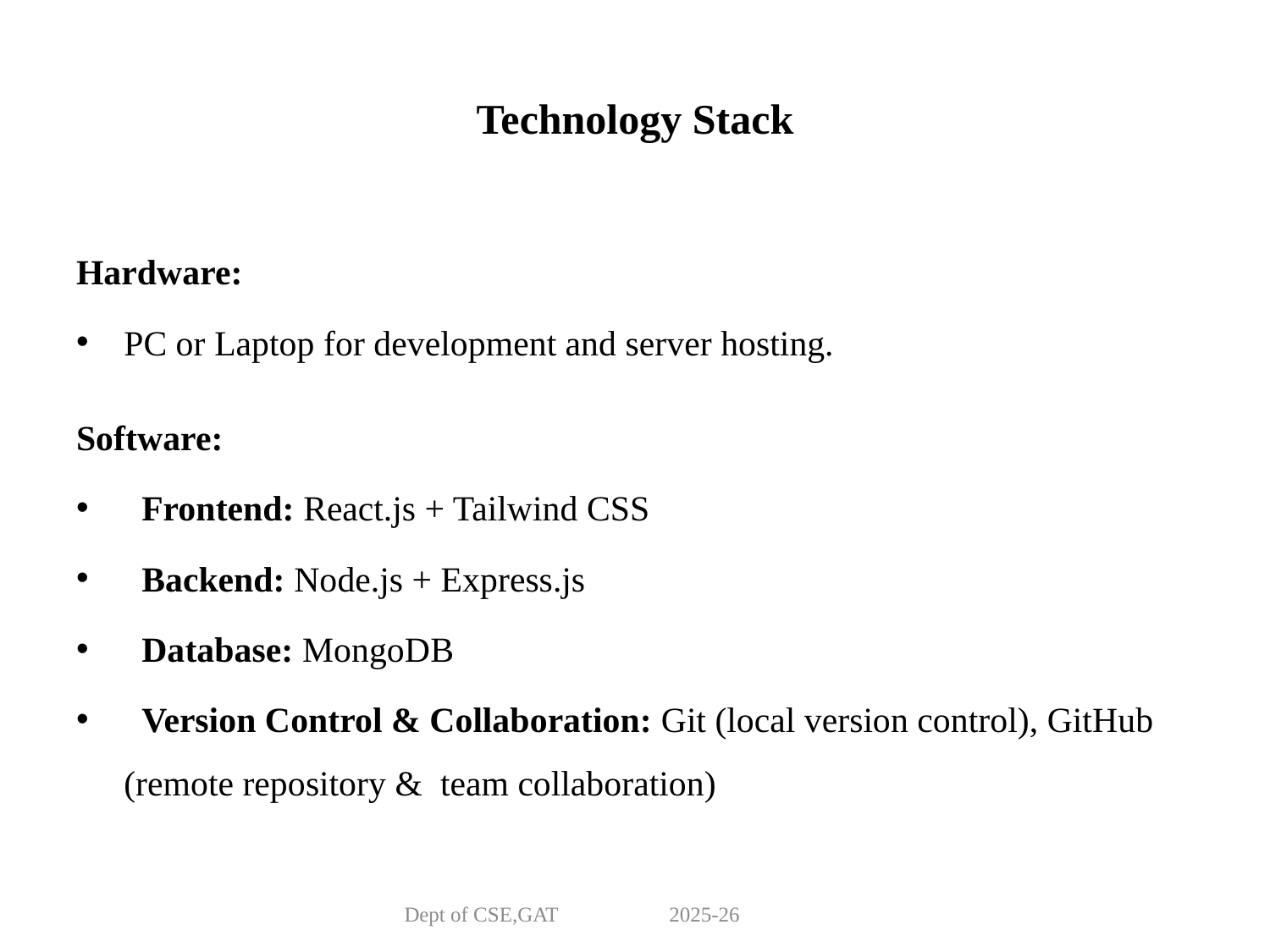

# Technology Stack
Hardware:
PC or Laptop for development and server hosting.

Software:
  Frontend: React.js + Tailwind CSS
  Backend: Node.js + Express.js
  Database: MongoDB
  Version Control & Collaboration: Git (local version control), GitHub    (remote repository &  team collaboration)

Dept of CSE,GAT                     2025-26